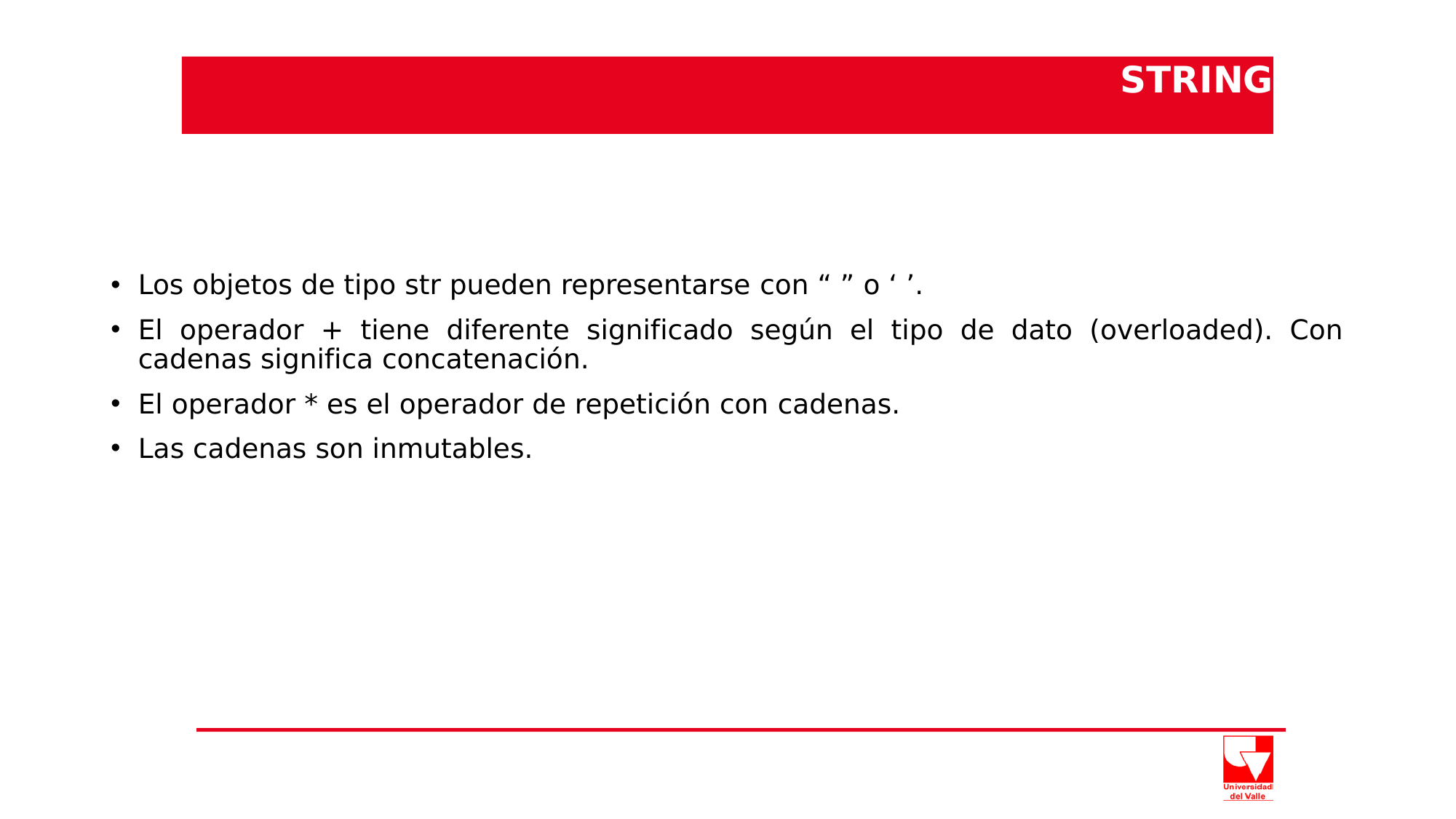

STRING
# Los objetos de tipo str pueden representarse con “ ” o ‘ ’.
El operador + tiene diferente significado según el tipo de dato (overloaded). Con cadenas significa concatenación.
El operador * es el operador de repetición con cadenas.
Las cadenas son inmutables.